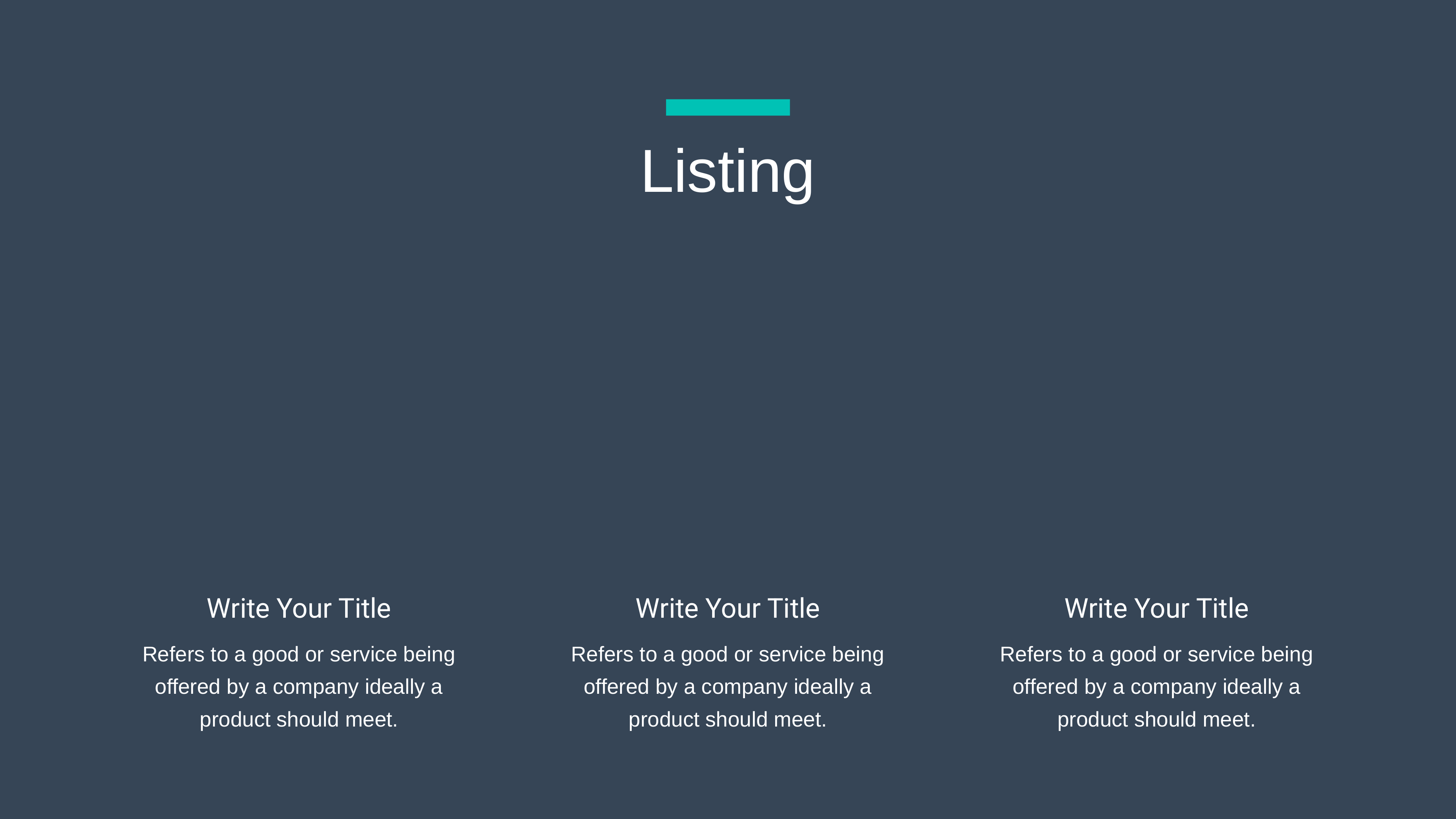

Listing

Write Your Title
Refers to a good or service being offered by a company ideally a product should meet.
Write Your Title
Refers to a good or service being offered by a company ideally a product should meet.
Write Your Title
Refers to a good or service being offered by a company ideally a product should meet.